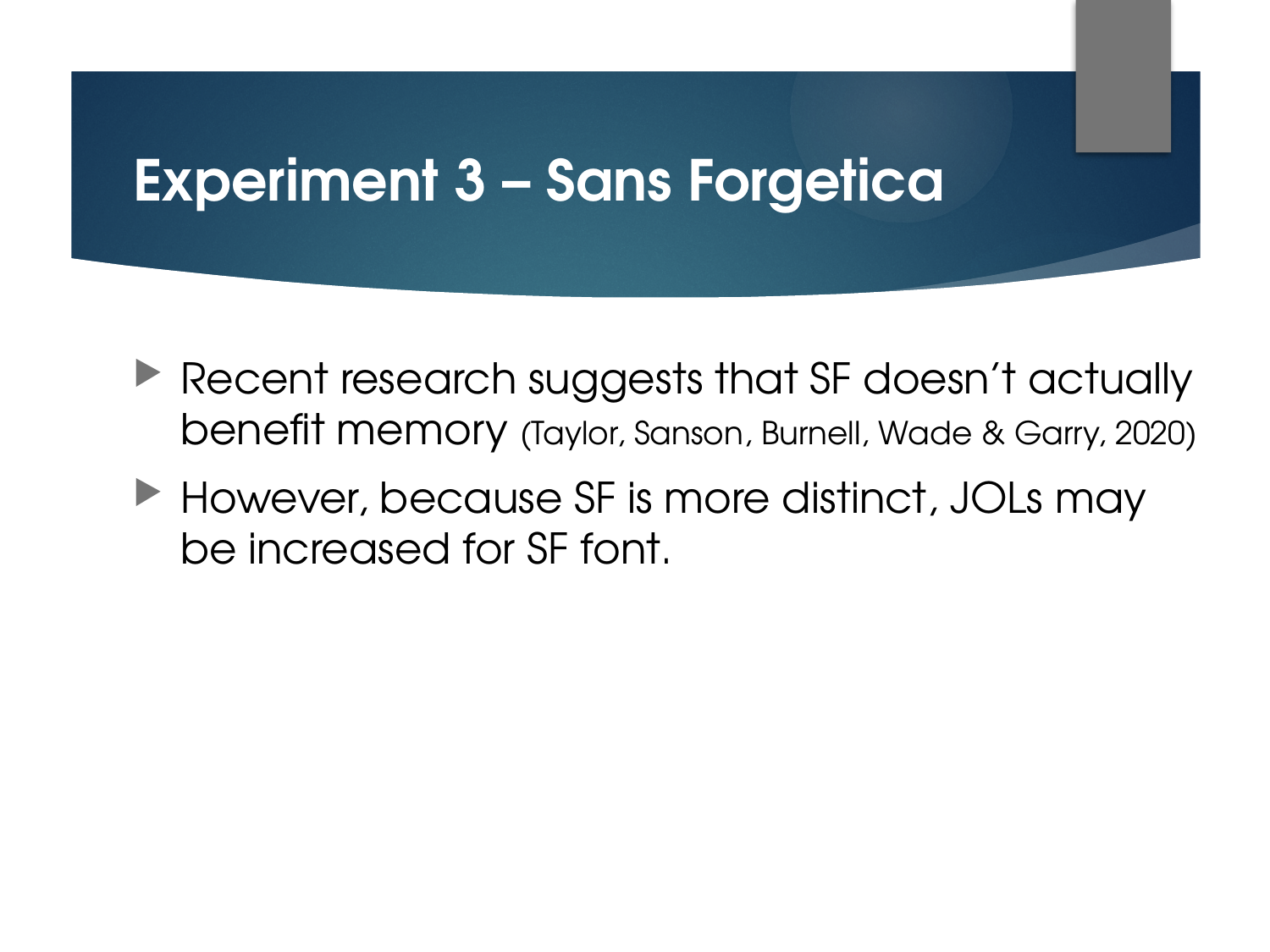

# Experiment 3 – Sans Forgetica
Recent research suggests that SF doesn’t actually benefit memory (Taylor, Sanson, Burnell, Wade & Garry, 2020)
However, because SF is more distinct, JOLs may be increased for SF font.